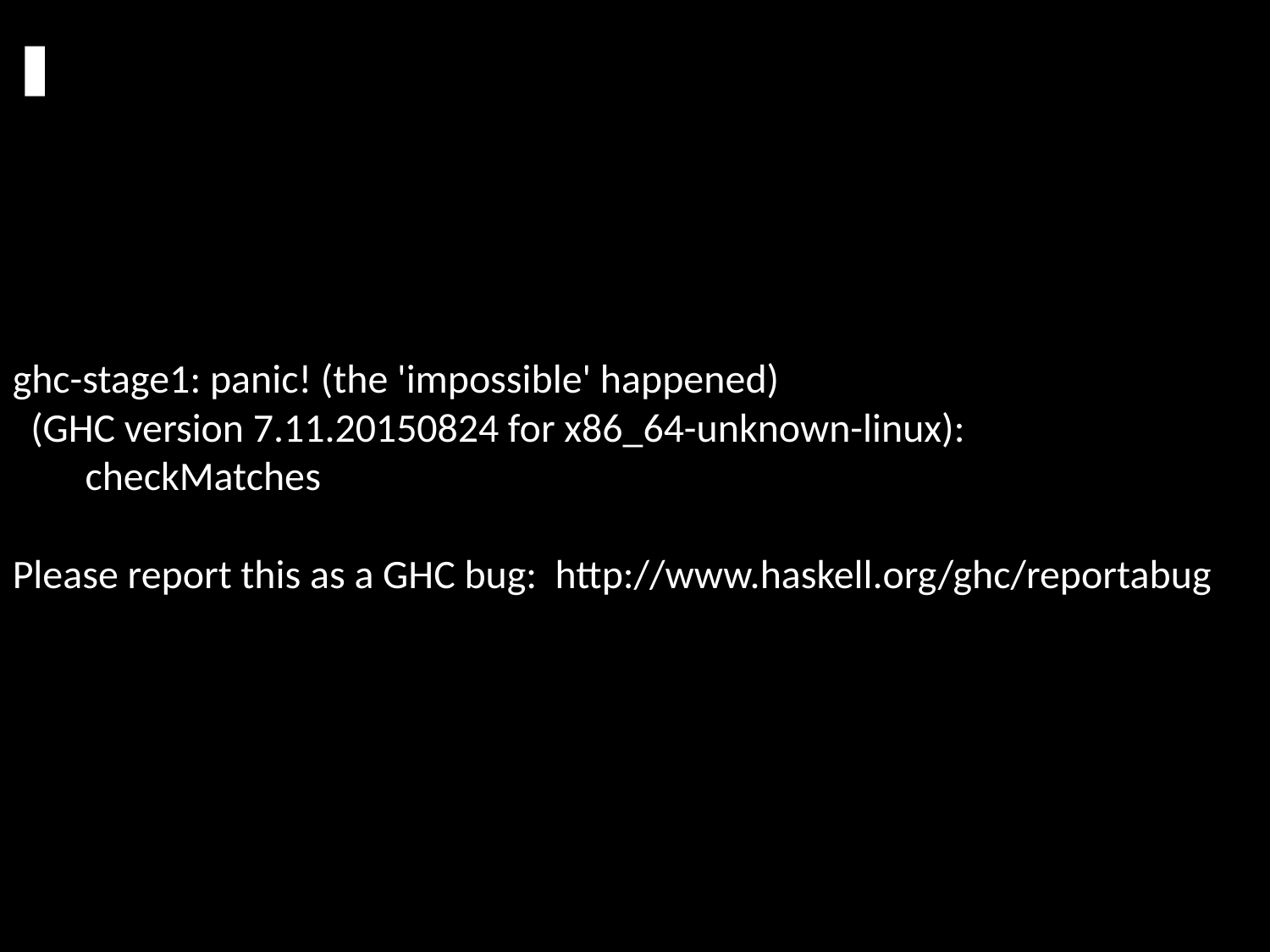

ghc-stage1: panic! (the 'impossible' happened)
  (GHC version 7.11.20150824 for x86_64-unknown-linux):
        checkMatches

Please report this as a GHC bug:  http://www.haskell.org/ghc/reportabug